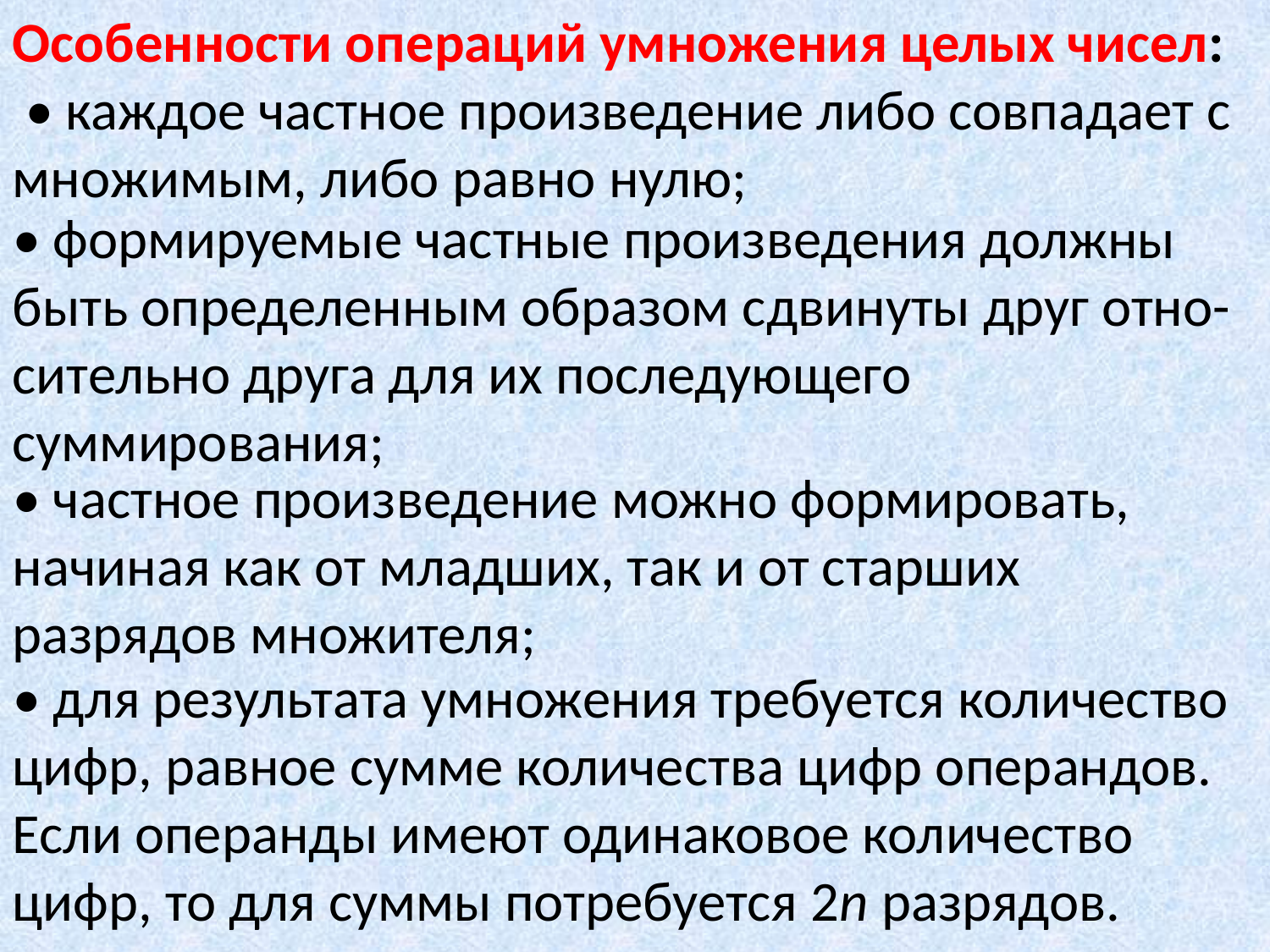

Особенности операций умножения целых чисел:
 • каждое частное произведение либо совпадает с множимым, либо равно нулю;
• формируемые частные произведения должны быть определенным образом сдвинуты друг отно-сительно друга для их последующего суммирования;
• частное произведение можно формировать, начиная как от младших, так и от старших разрядов множителя;
• для результата умножения требуется количество цифр, равное сумме количества цифр операндов. Если операнды имеют одинаковое количество цифр, то для суммы потребуется 2n разрядов.